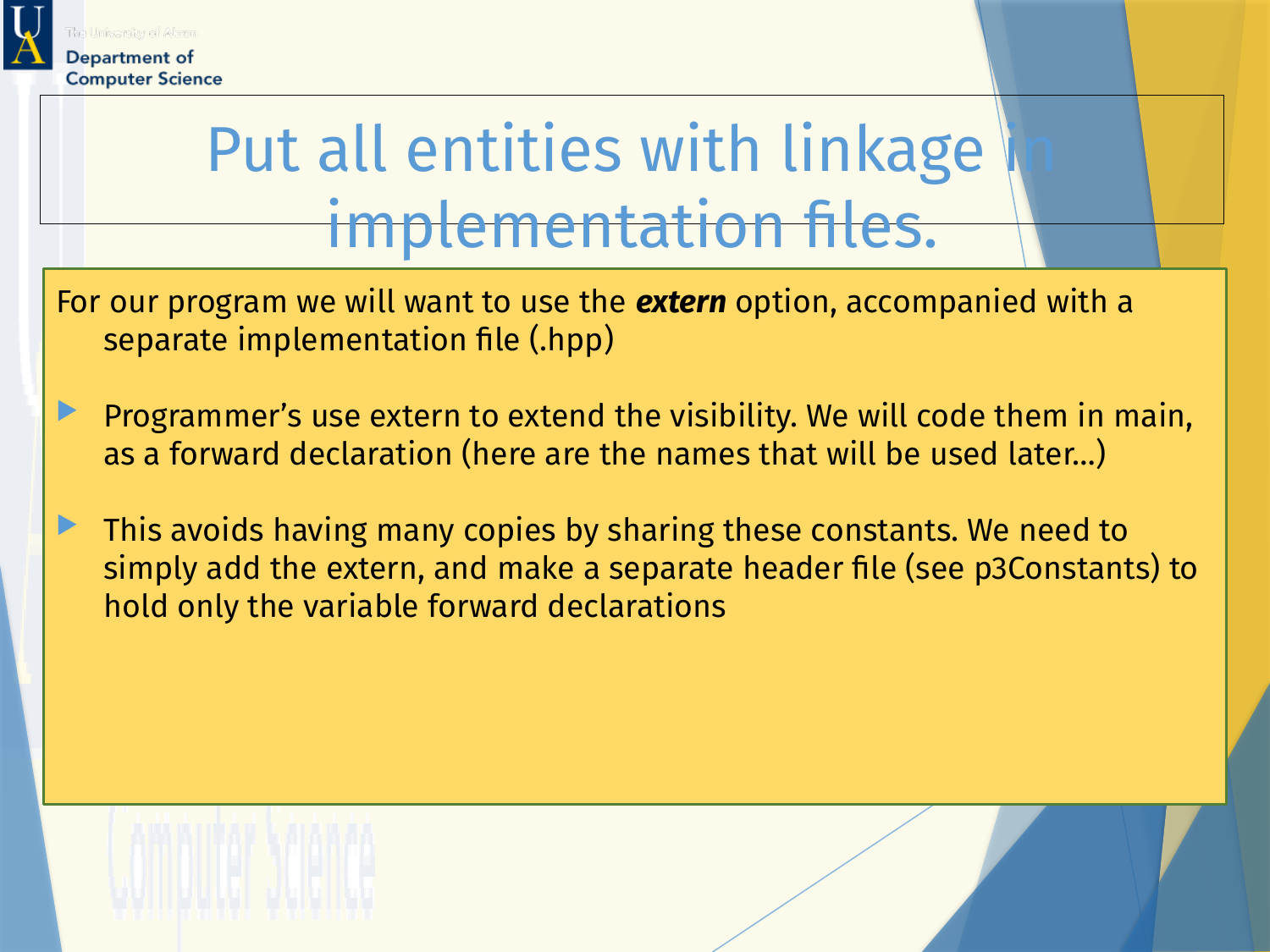

# Put all entities with linkage in implementation files.
For our program we will want to use the extern option, accompanied with a separate implementation file (.hpp)

Programmer’s use extern to extend the visibility. We will code them in main, as a forward declaration (here are the names that will be used later…)

This avoids having many copies by sharing these constants. We need to simply add the extern, and make a separate header file (see p3Constants) to hold only the variable forward declarations